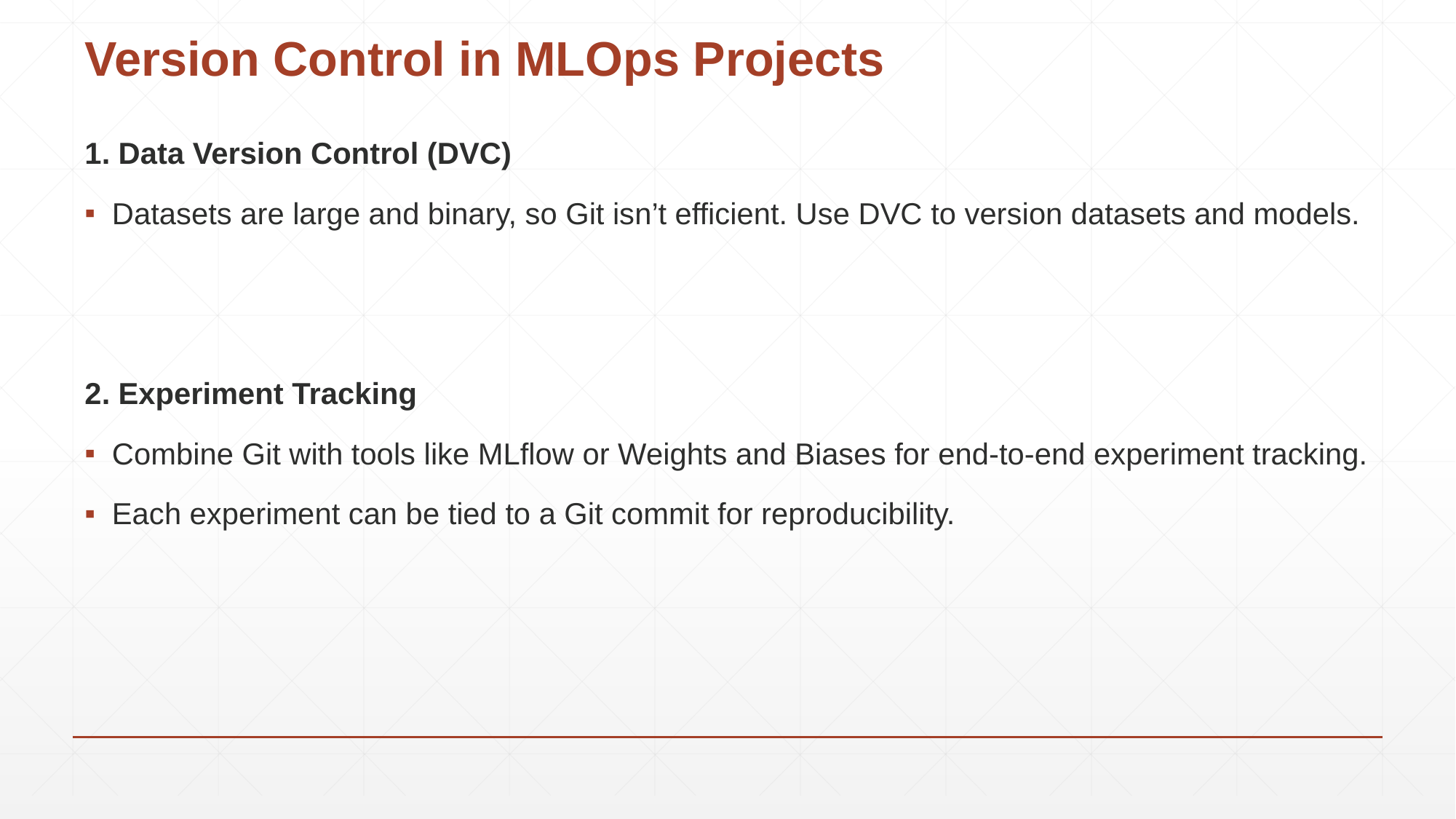

# Version Control in MLOps Projects
1. Data Version Control (DVC)
Datasets are large and binary, so Git isn’t efficient. Use DVC to version datasets and models.

2. Experiment Tracking
Combine Git with tools like MLflow or Weights and Biases for end-to-end experiment tracking.
Each experiment can be tied to a Git commit for reproducibility.